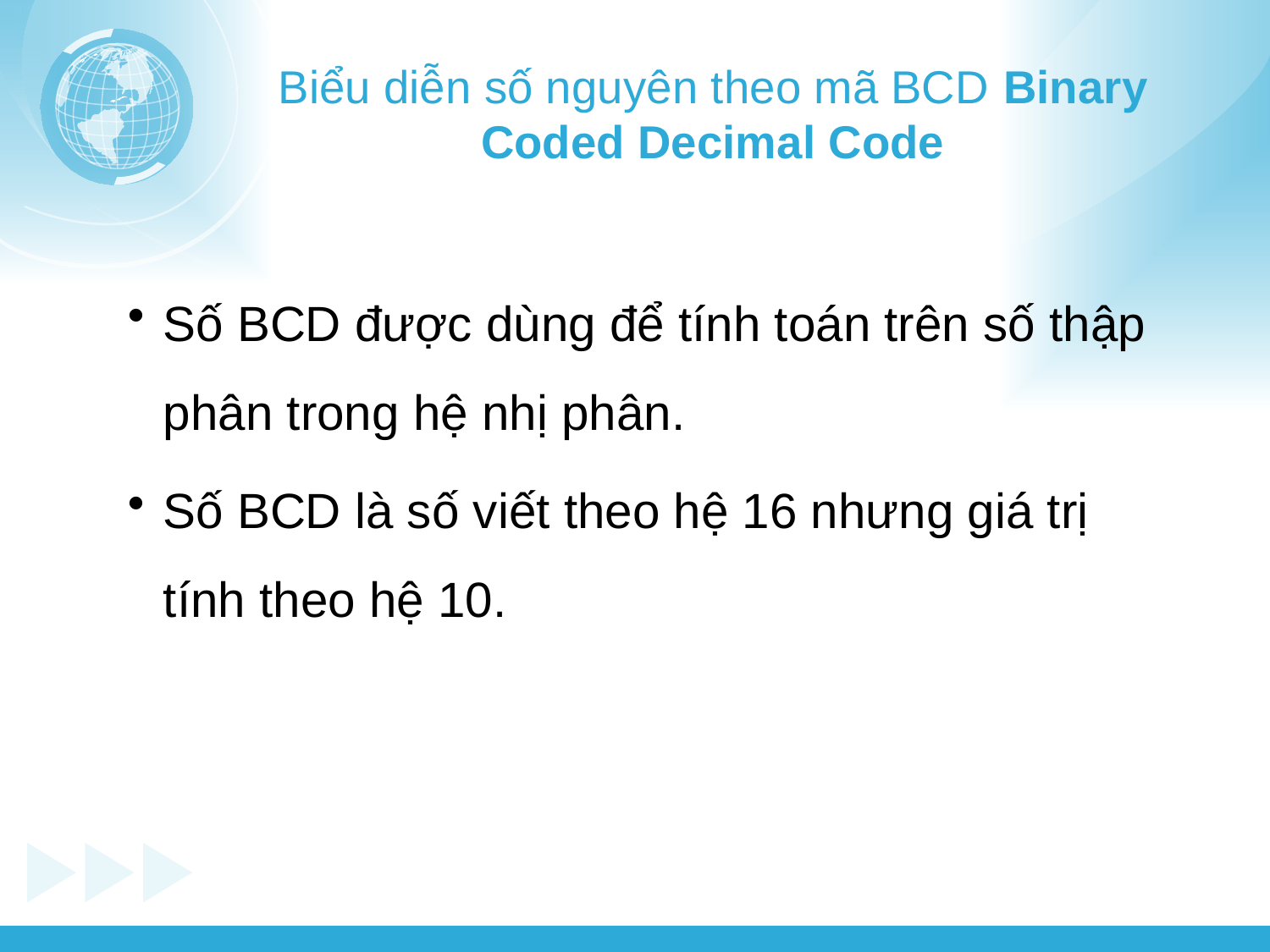

# Biểu diễn số nguyên theo mã BCD Binary Coded Decimal Code
Số BCD được dùng để tính toán trên số thập phân trong hệ nhị phân.
Số BCD là số viết theo hệ 16 nhưng giá trị tính theo hệ 10.